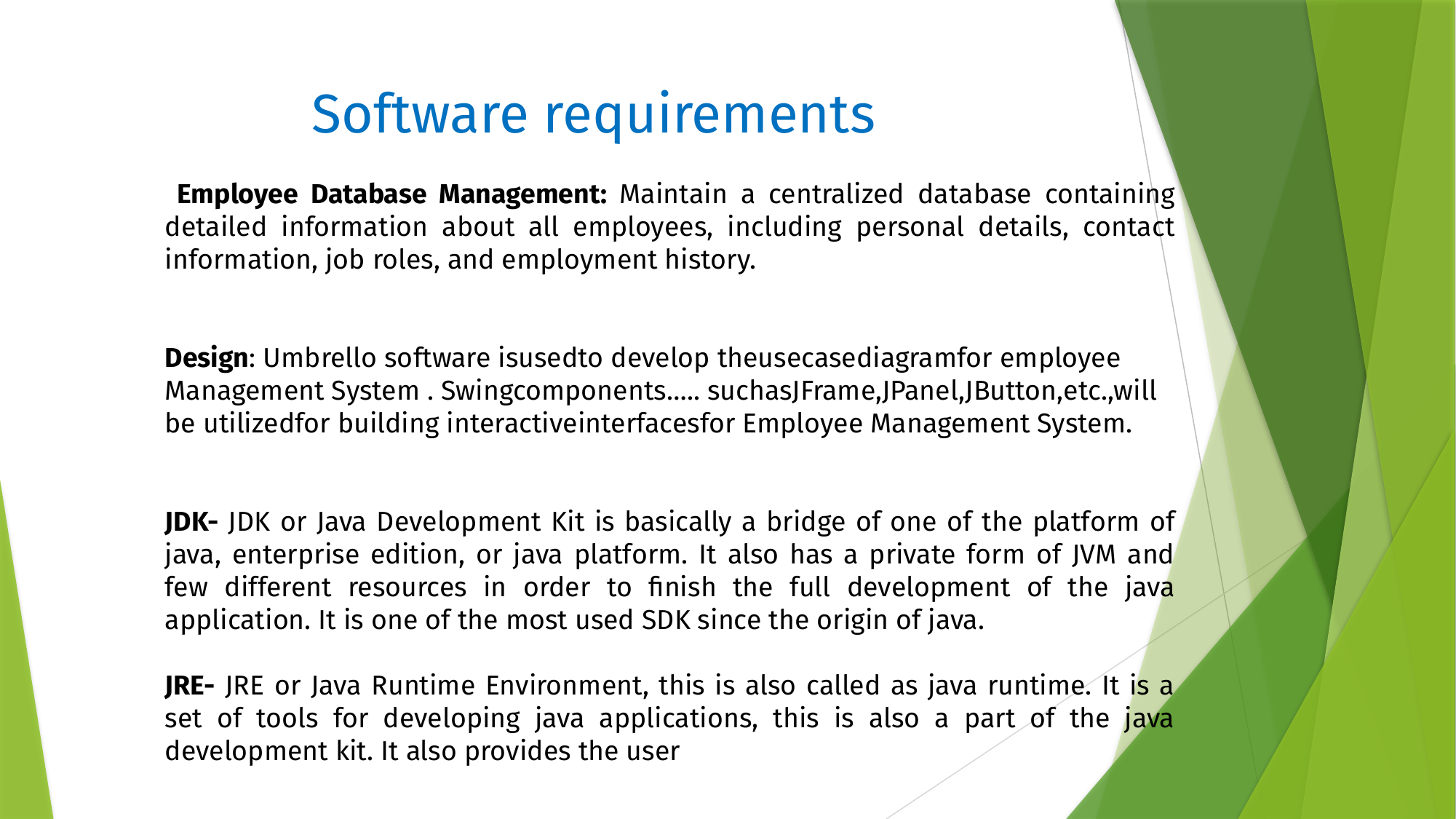

# Software requirements
 Employee Database Management: Maintain a centralized database containing detailed information about all employees, including personal details, contact information, job roles, and employment history.

Design: Umbrello software isusedto develop theusecasediagramfor employee  Management System . Swingcomponents….. suchasJFrame,JPanel,JButton,etc.,will be utilizedfor building interactiveinterfacesfor Employee Management System.

JDK- JDK or Java Development Kit is basically a bridge of one of the platform of java, enterprise edition, or java platform. It also has a private form of JVM and few different resources in order to finish the full development of the java application. It is one of the most used SDK since the origin of java.

JRE- JRE or Java Runtime Environment, this is also called as java runtime. It is a set of tools for developing java applications, this is also a part of the java development kit. It also provides the user